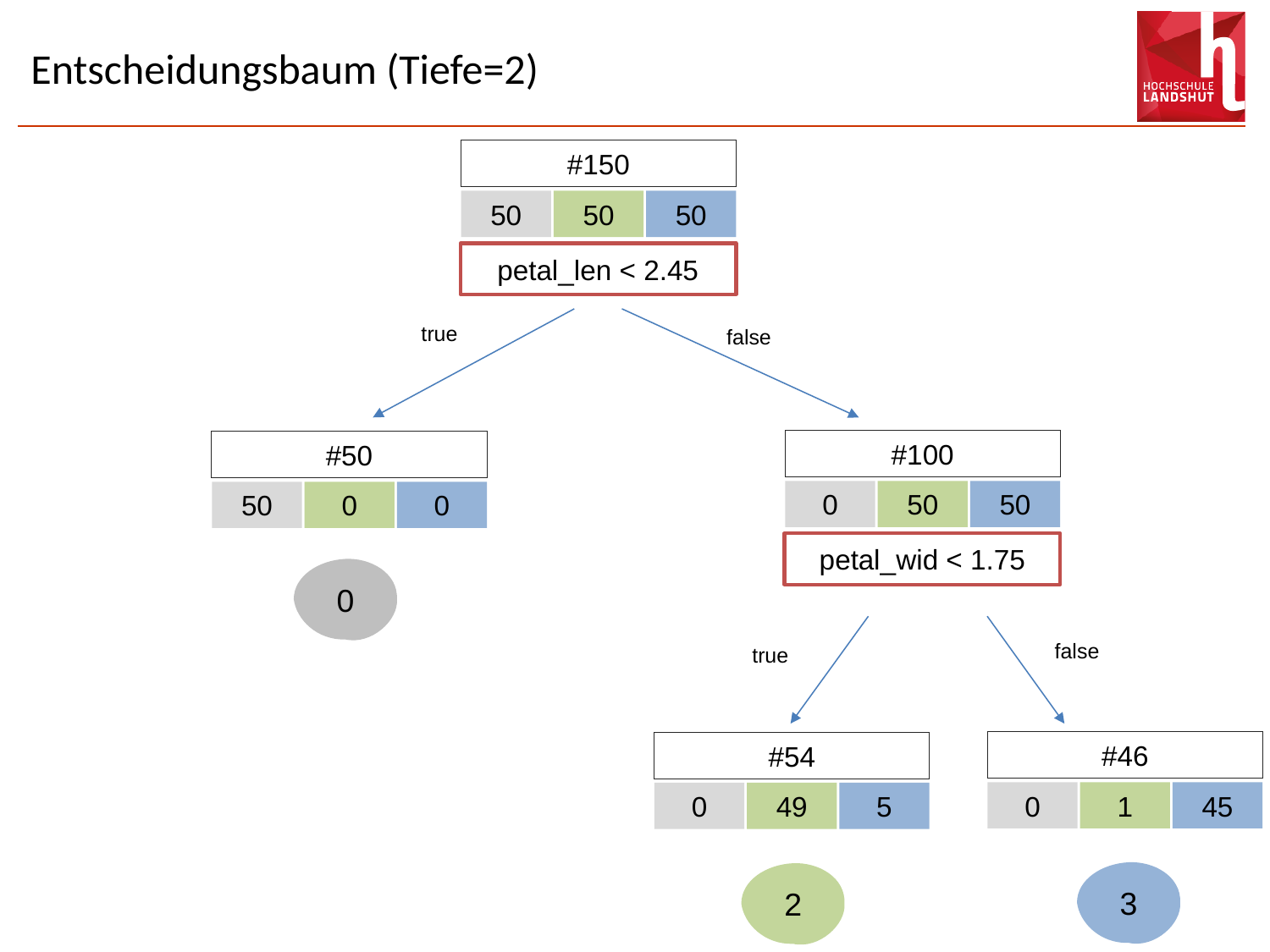

# Entscheidungsbaum (Tiefe=2)
#150
50
50
50
petal_len < 2.45
true
false
#100
#50
0
50
50
50
0
0
petal_wid < 1.75
0
false
true
#46
#54
0
1
45
0
49
5
3
2